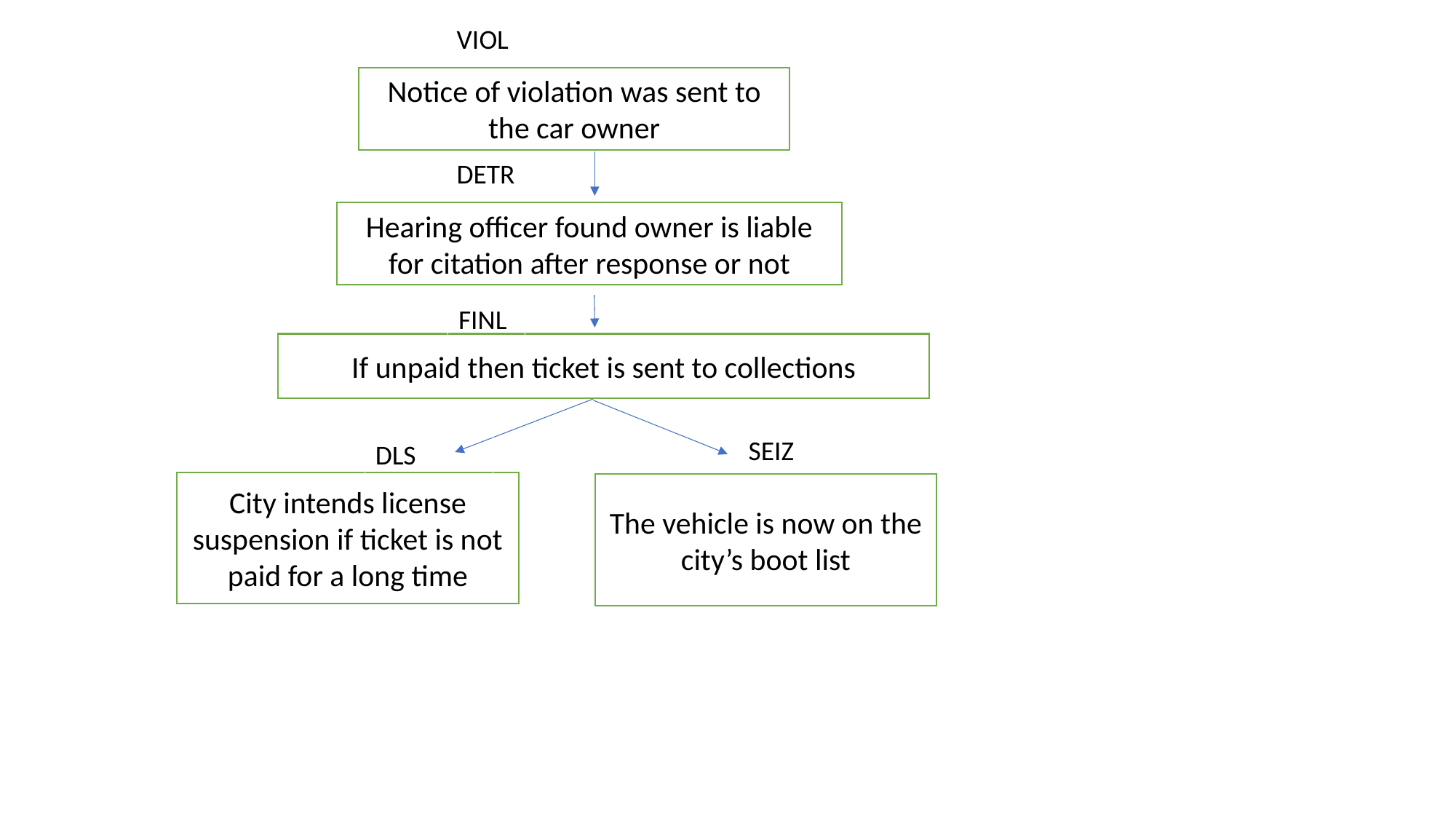

VIOL
Notice of violation was sent to the car owner
DETR
Hearing officer found owner is liable for citation after response or not
FINL
If unpaid then ticket is sent to collections
SEIZ
DLS
City intends license suspension if ticket is not paid for a long time
The vehicle is now on the city’s boot list